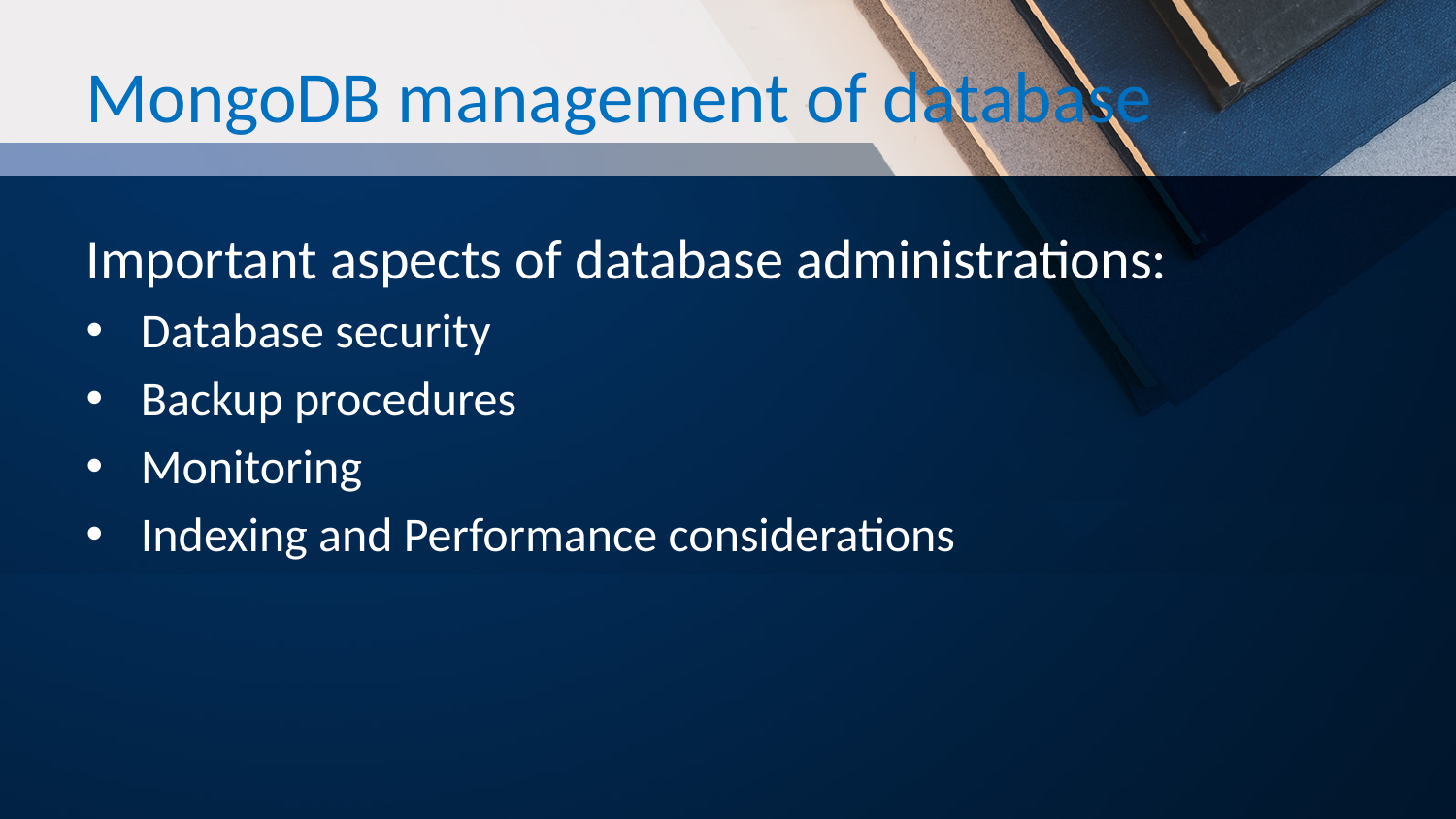

# MongoDB management of database
Important aspects of database administrations:
Database security
Backup procedures
Monitoring
Indexing and Performance considerations